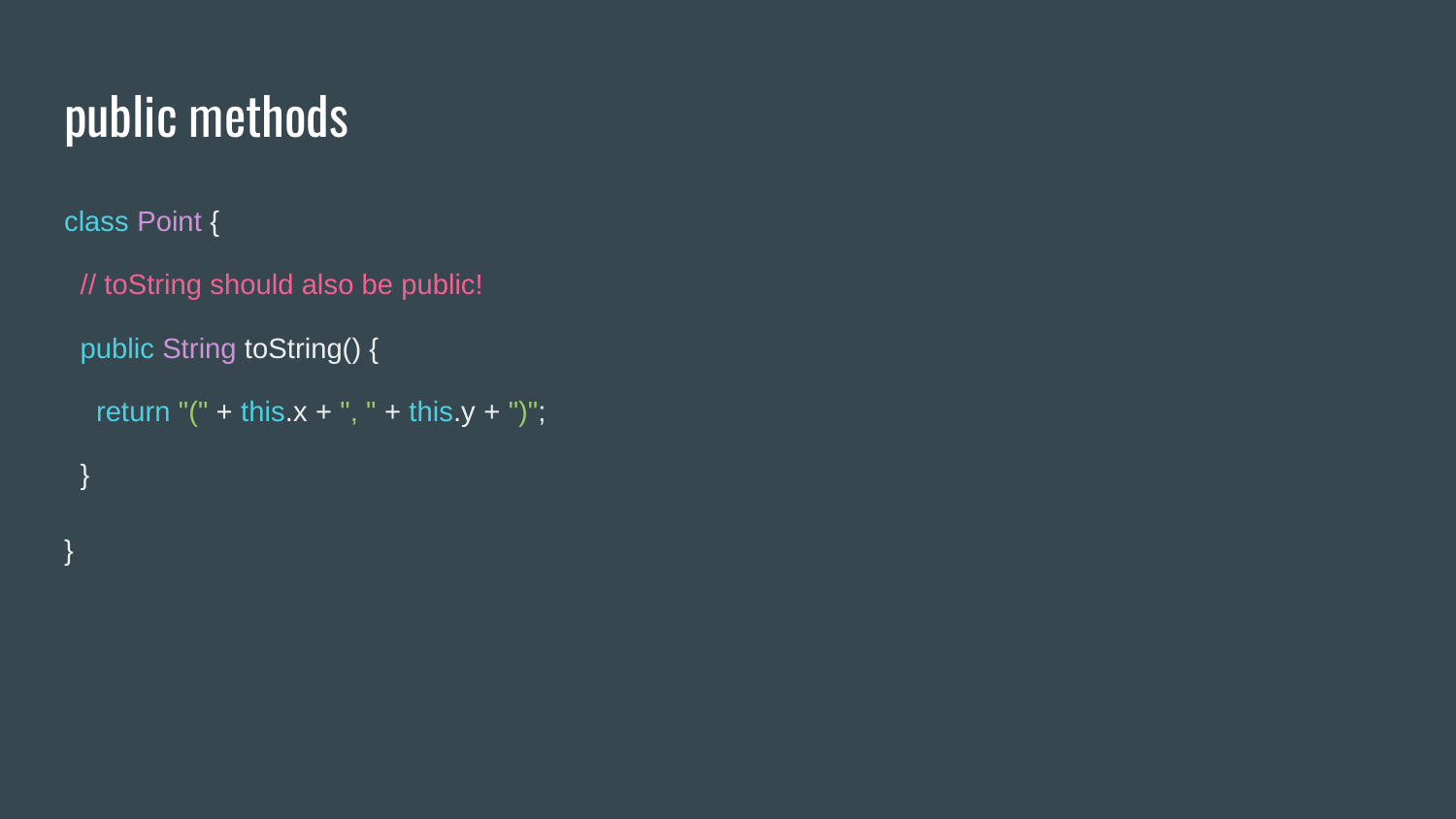

# public methods
class Point {
  // toString should also be public!
  public String toString() {
    return "(" + this.x + ", " + this.y + ")";
  }
}